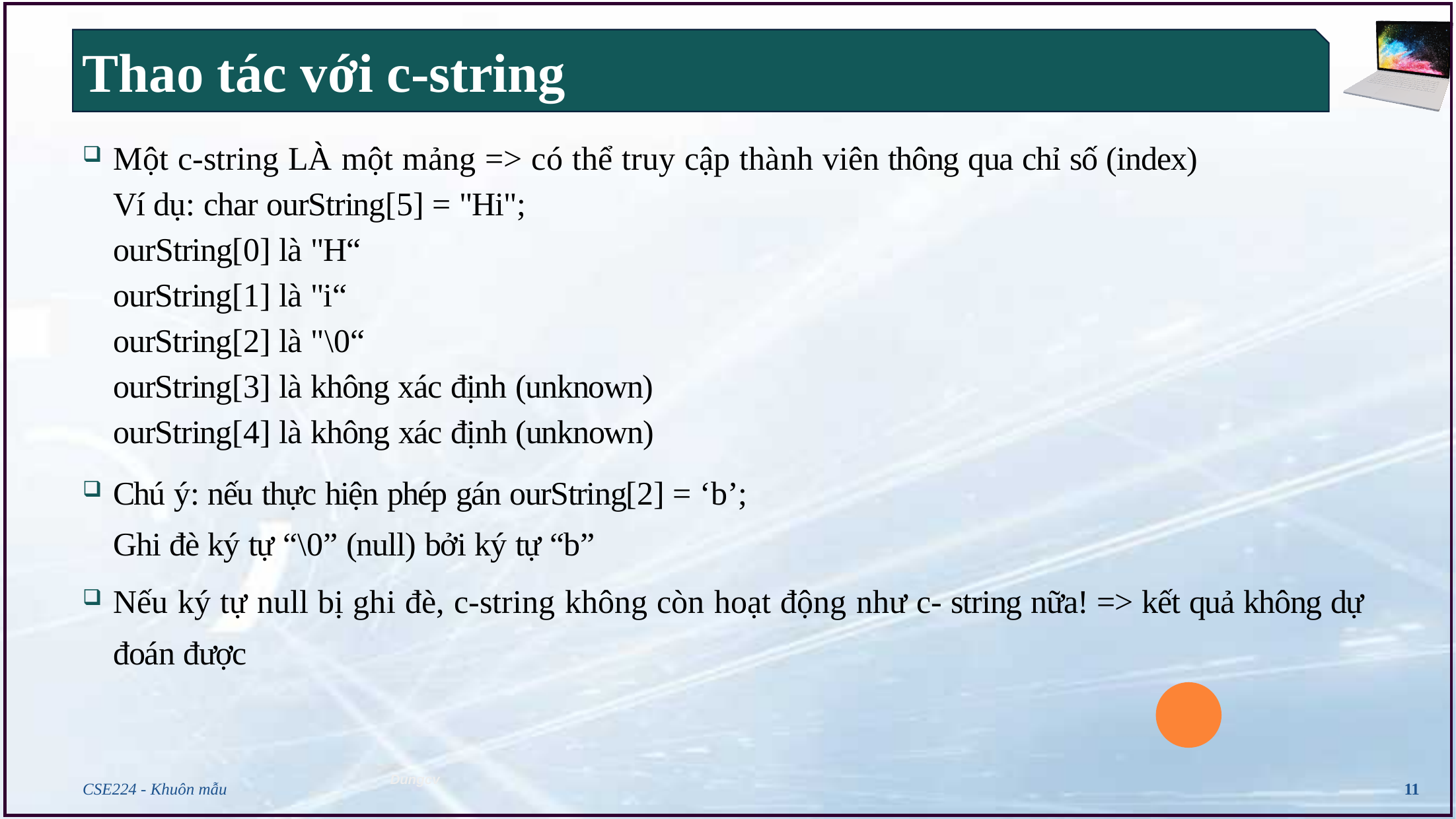

# Thao tác với c-string
Một c-string LÀ một mảng => có thể truy cập thành viên thông qua chỉ số (index)
Ví dụ: char ourString[5] = "Hi";
ourString[0] là "H“
ourString[1] là "i“
ourString[2] là "\0“
ourString[3] là không xác định (unknown)
ourString[4] là không xác định (unknown)
Chú ý: nếu thực hiện phép gán ourString[2] = ‘b’;
Ghi đè ký tự “\0” (null) bởi ký tự “b”
Nếu ký tự null bị ghi đè, c-string không còn hoạt động như c- string nữa! => kết quả không dự đoán được

CSE224 - Khuôn mẫu
11